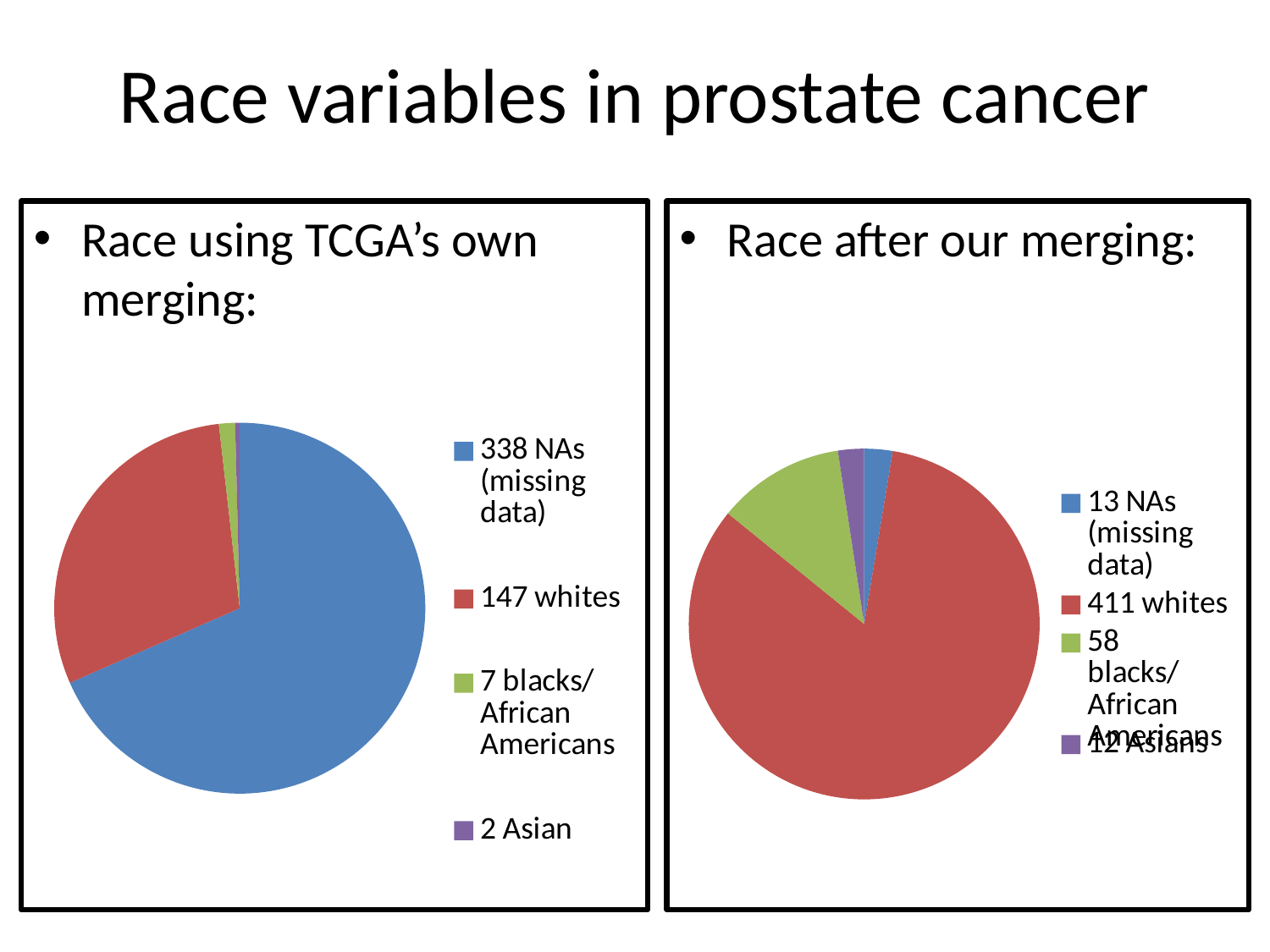

# Race variables in prostate cancer
Race using TCGA’s own merging:
Race after our merging:

### Chart

| Category | TCGA Prostate Cancer by Race |
|---|---|
| 338 NAs (missing data) | 68.4 |
| 147 whites | 29.8 |
| 7 blacks/ African Americans | 1.4 |
| 2 Asian | 0.4 |

### Chart

| Category | TCGA Prostate Cancer by Race |
|---|---|
| 13 NAs (missing data) | 2.6 |
| 411 whites | 83.0 |
| 58 blacks/African Americans | 11.7 |
| 12 Asians | 2.4 |